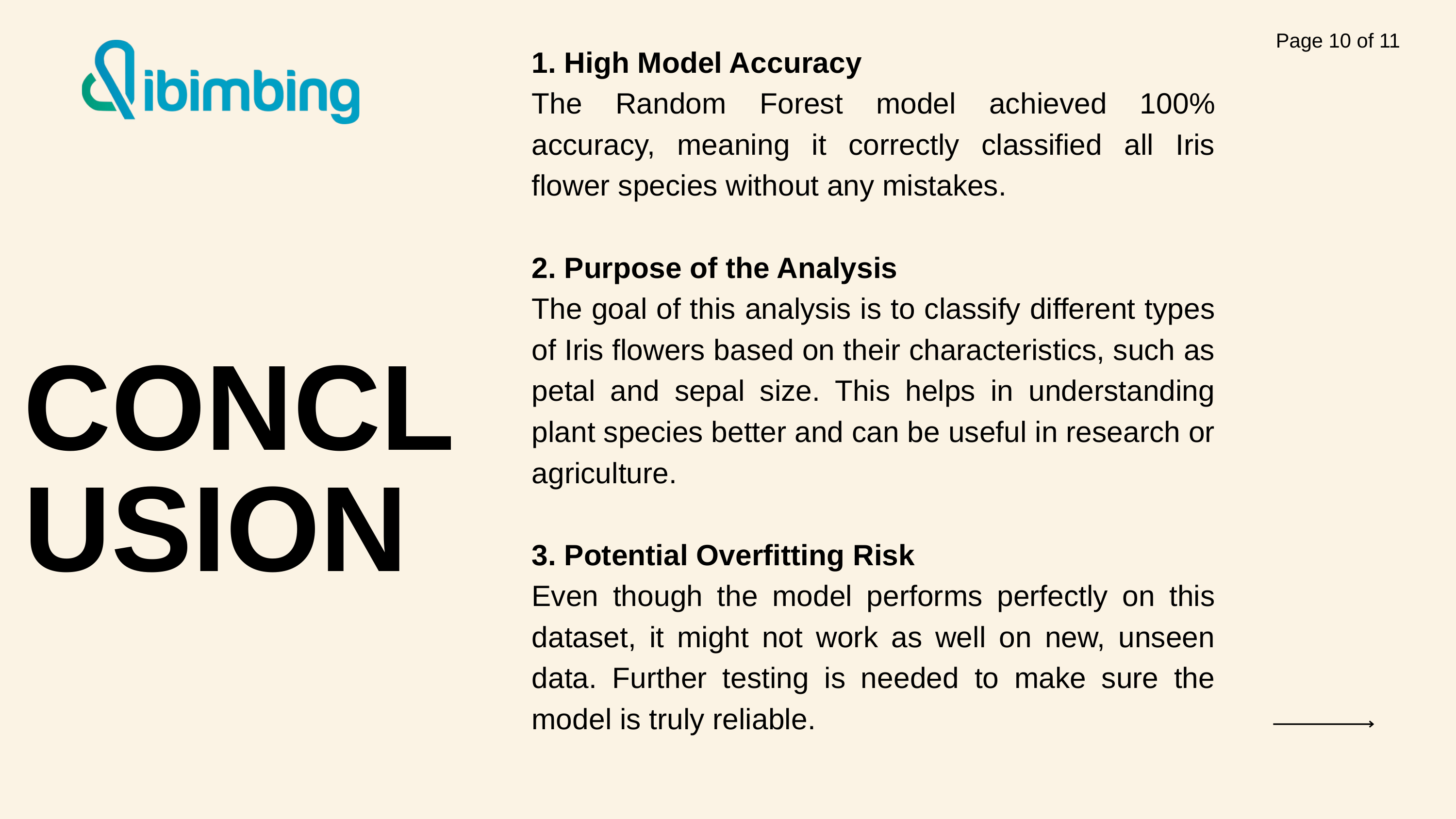

Page 10 of 11
1. High Model Accuracy
The Random Forest model achieved 100% accuracy, meaning it correctly classified all Iris flower species without any mistakes.

2. Purpose of the Analysis
The goal of this analysis is to classify different types of Iris flowers based on their characteristics, such as petal and sepal size. This helps in understanding plant species better and can be useful in research or agriculture.

3. Potential Overfitting Risk
Even though the model performs perfectly on this dataset, it might not work as well on new, unseen data. Further testing is needed to make sure the model is truly reliable.

CONCLUSION